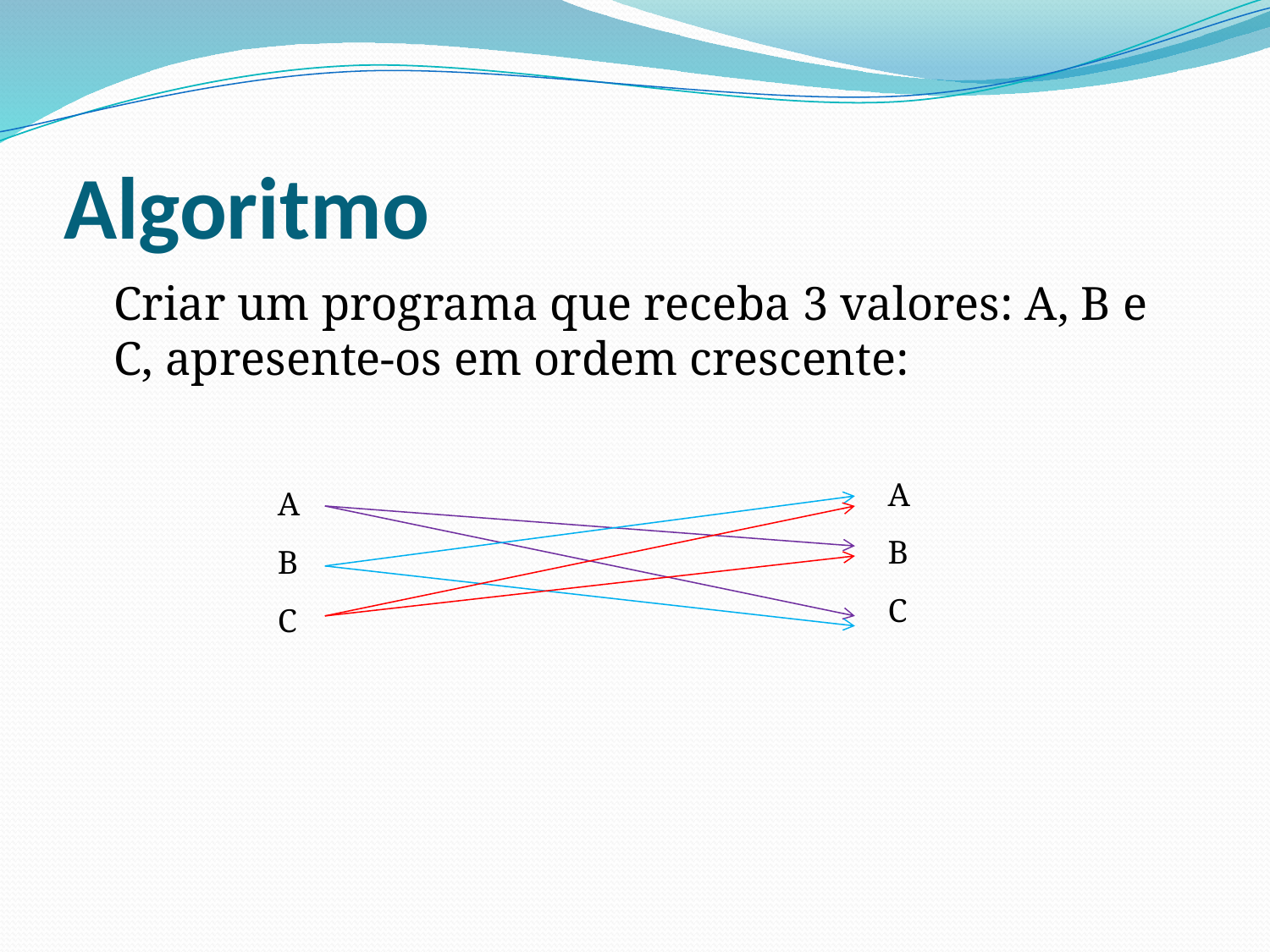

# Algoritmo
	Criar um programa que receba 3 valores: A, B e C, apresente-os em ordem crescente:

| A |
| --- |
| B |
| C |
| A |
| --- |
| B |
| C |